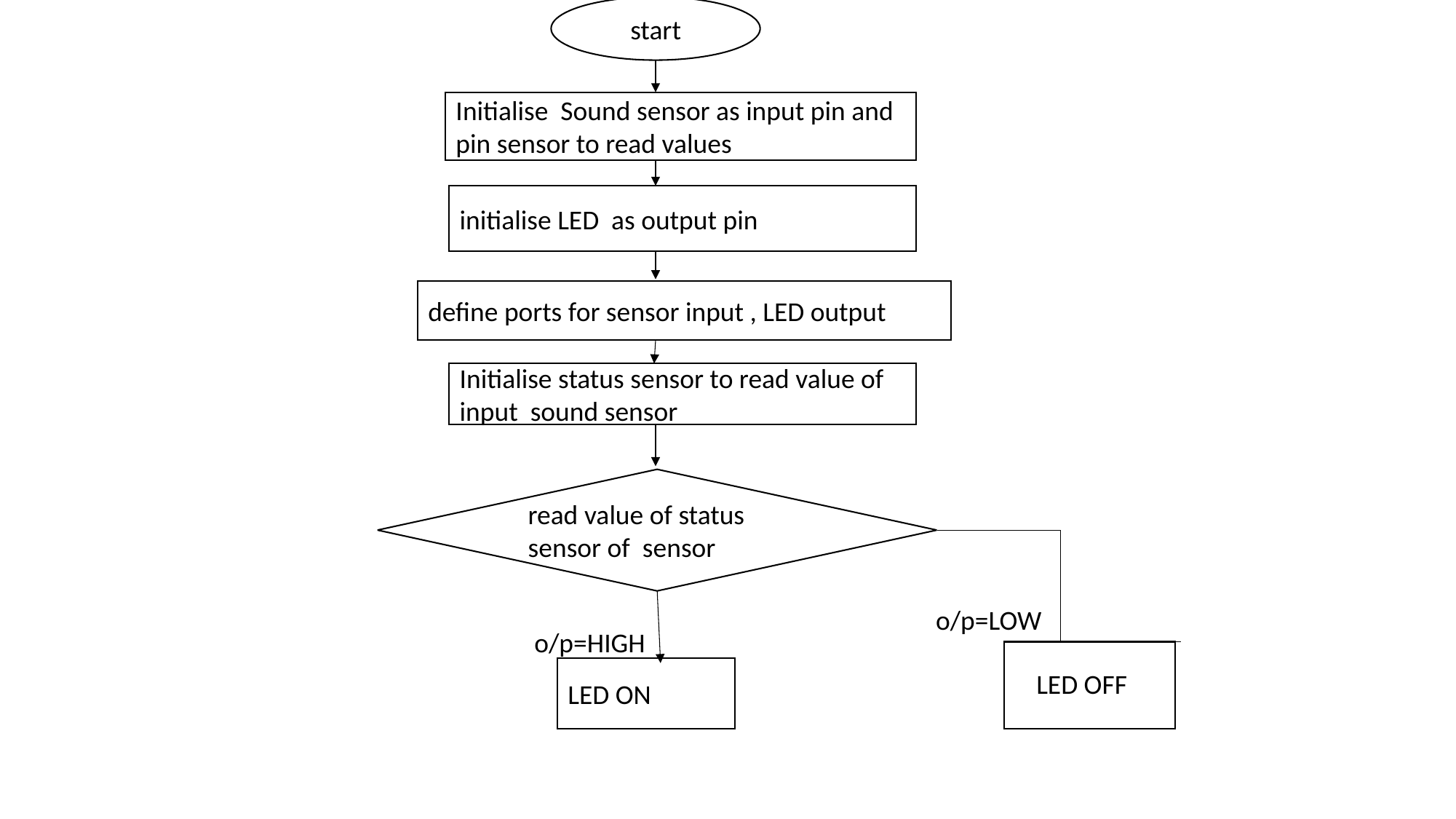

start
Initialise  Sound sensor as input pin and pin sensor to read values
initialise LED  as output pin
define ports for sensor input , LED output
Initialise status sensor to read value of input  sound sensor
read value of status sensor of  sensor
o/p=LOW
o/p=HIGH

LED ON
LED OFF